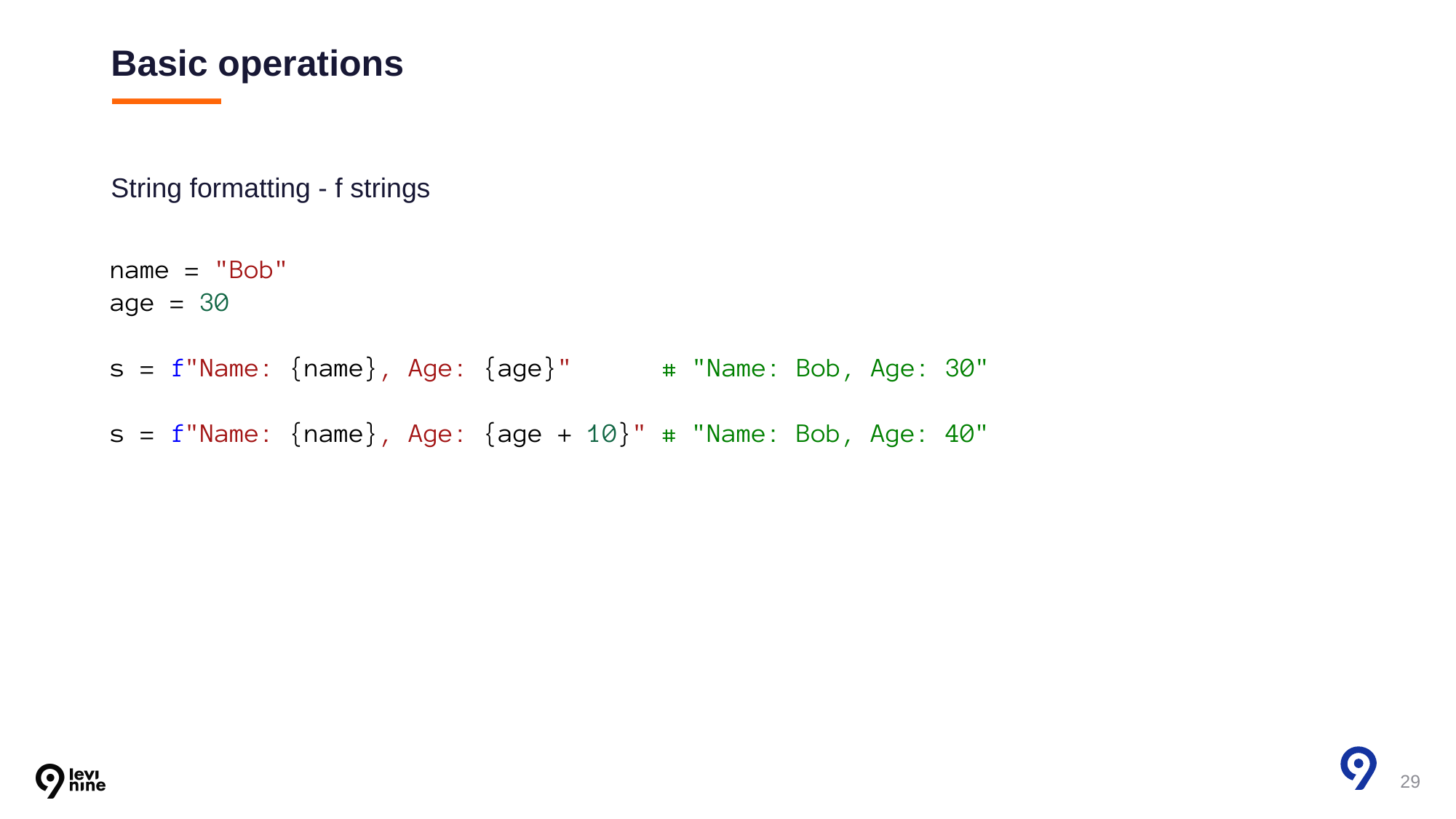

# Basic operations
String formatting - f strings

name = "Bob"
age = 30

s = f"Name: {name}, Age: {age}"      # "Name: Bob, Age: 30"
s = f"Name: {name}, Age: {age + 10}" # "Name: Bob, Age: 40"

29